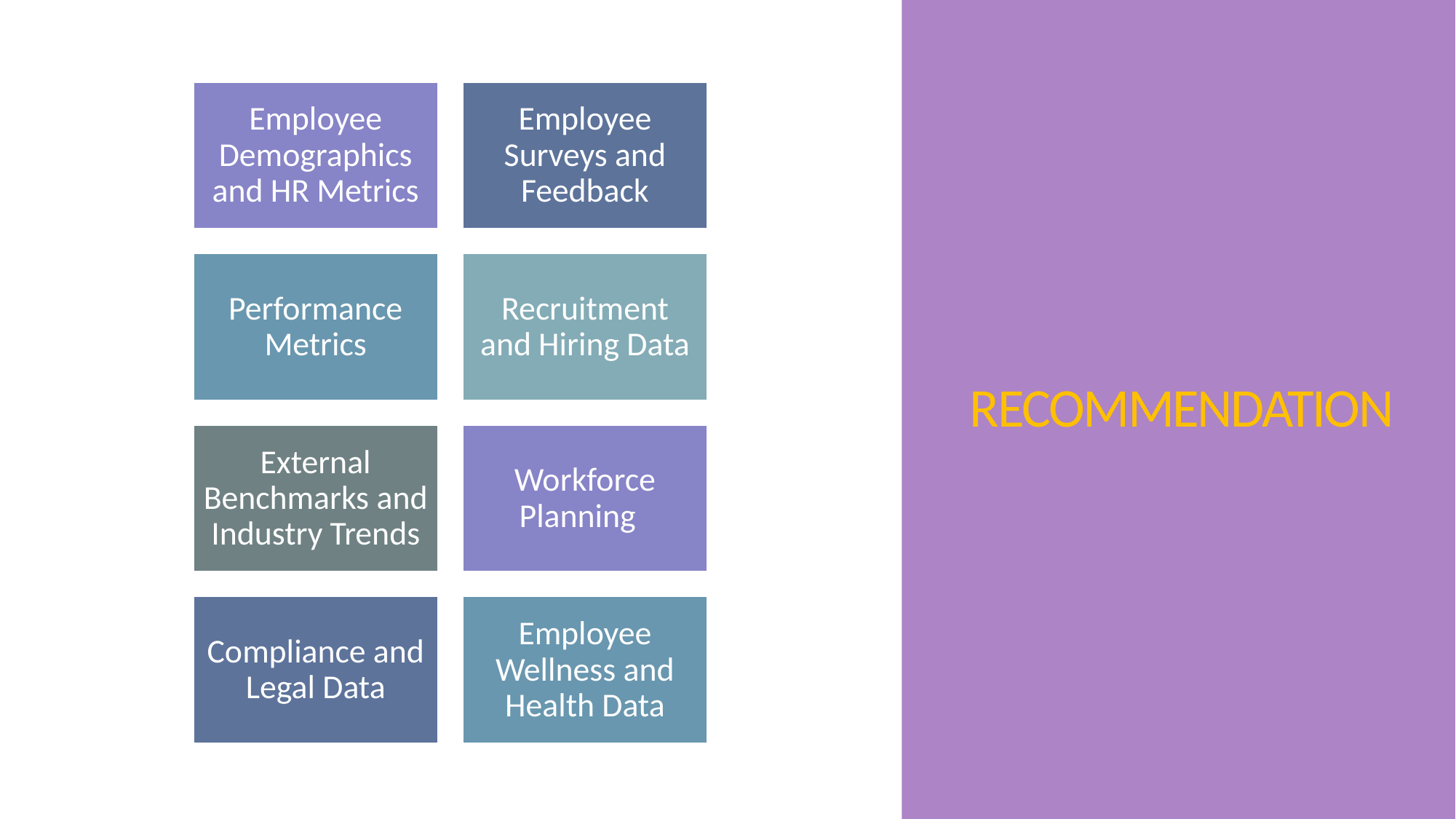

# RECOMMENDATION
Employee Demographics and HR Metrics
Employee Surveys and Feedback
Performance Metrics
Recruitment and Hiring Data
External Benchmarks and Industry Trends
Workforce Planning
Compliance and Legal Data
Employee Wellness and Health Data